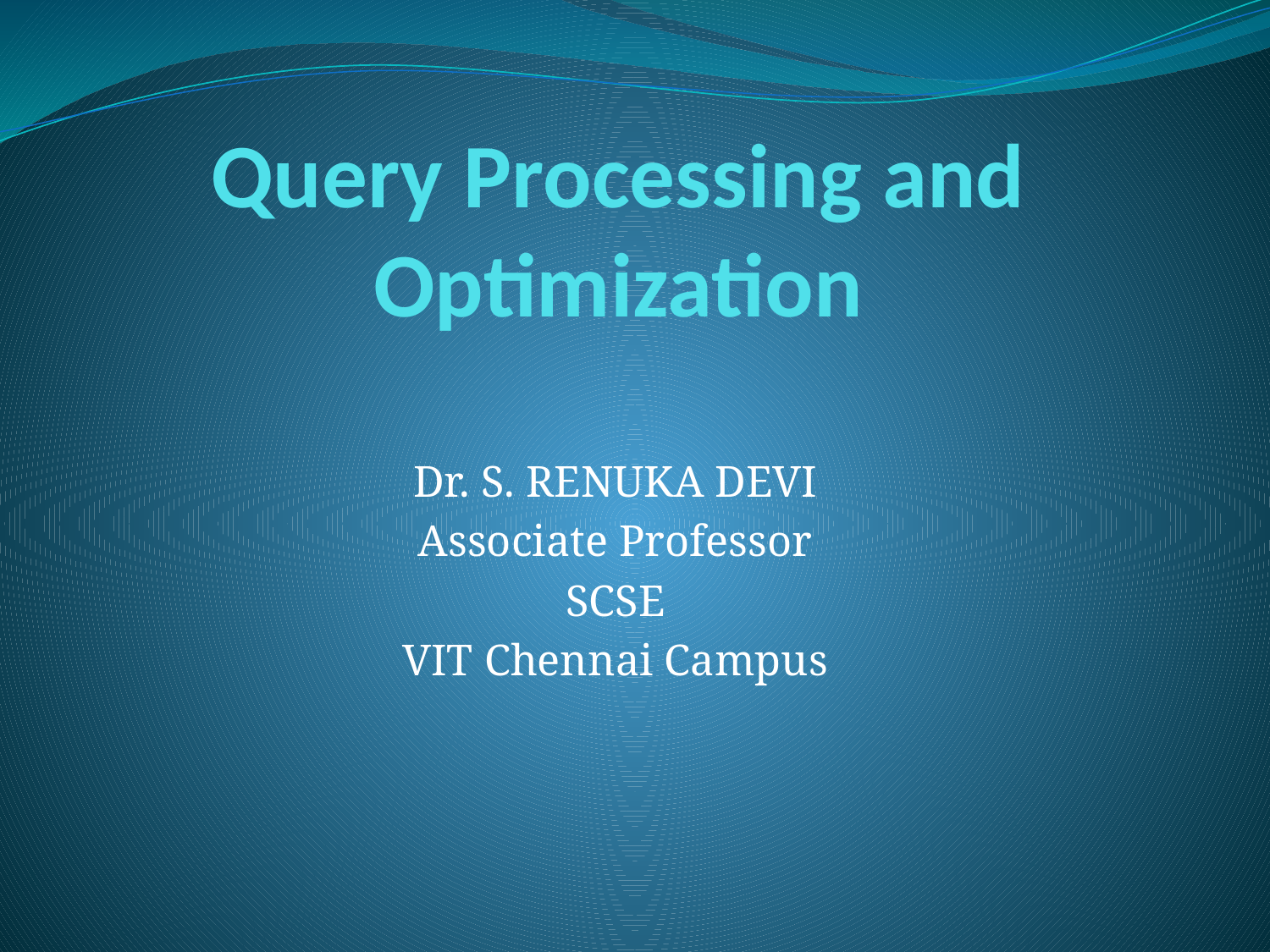

# Query Processing and Optimization
Dr. S. RENUKA DEVI
Associate Professor
SCSE
VIT Chennai Campus